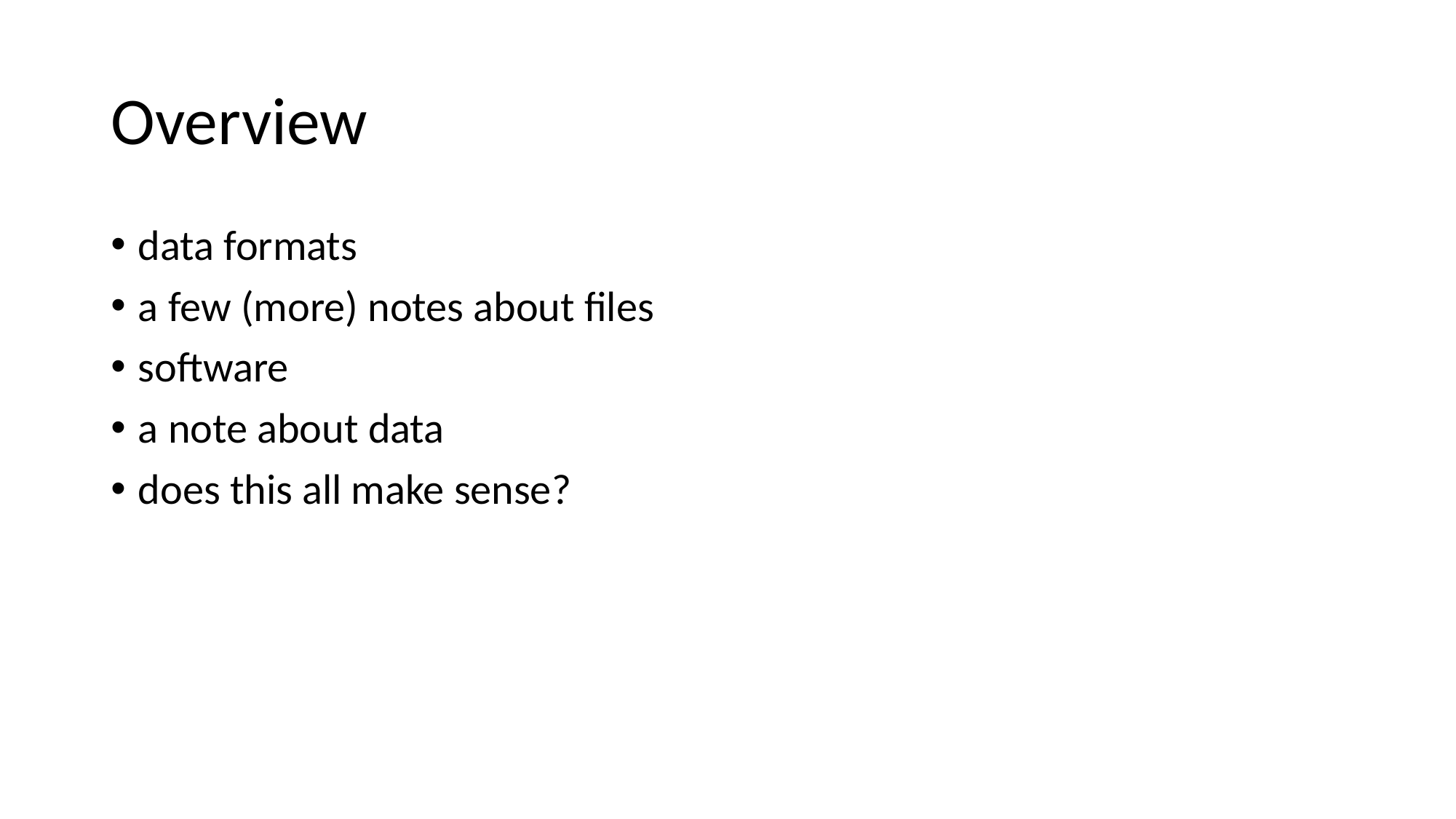

# Overview
data formats
a few (more) notes about files
software
a note about data
does this all make sense?